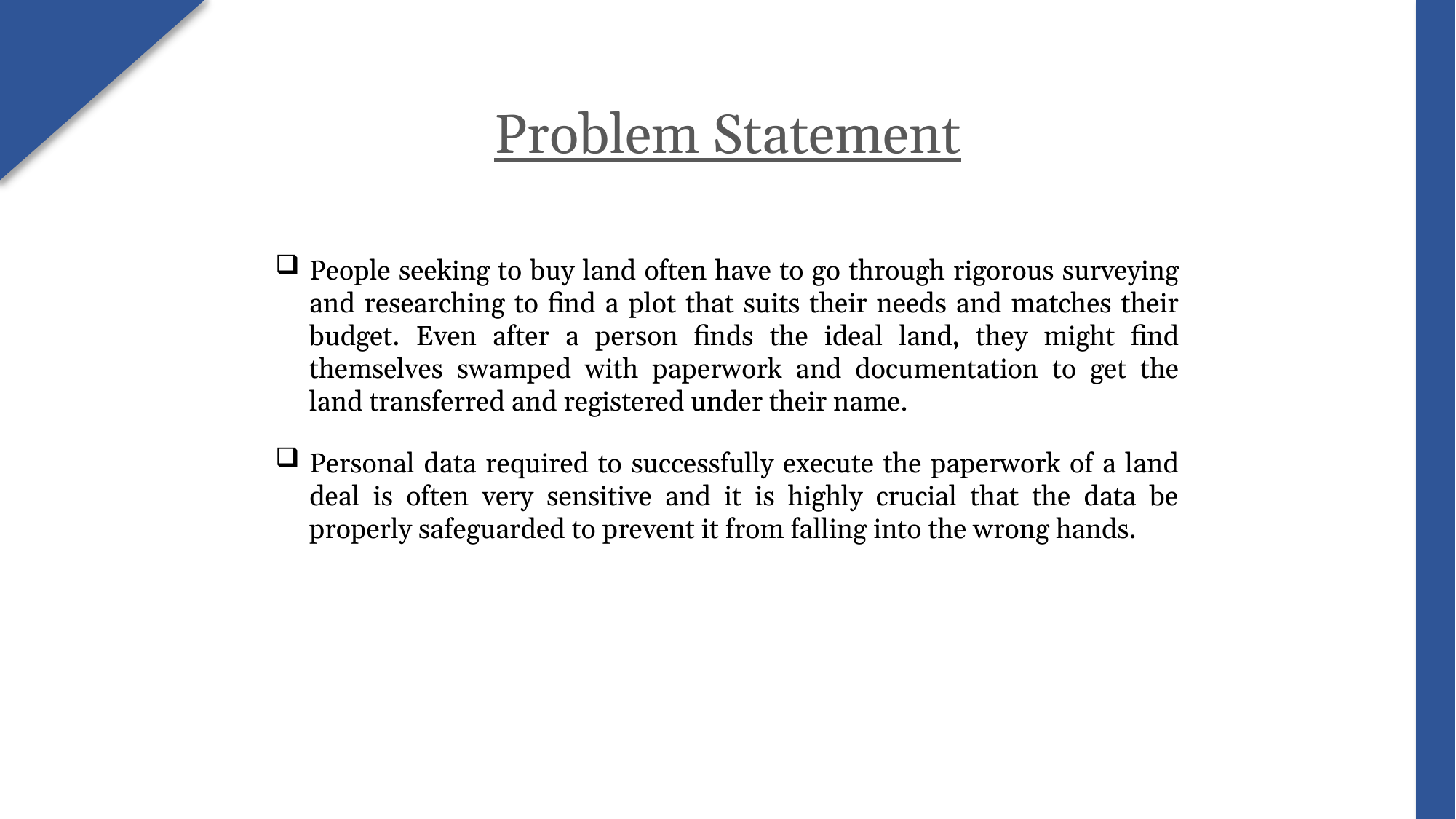

Problem Statement
People seeking to buy land often have to go through rigorous surveying and researching to find a plot that suits their needs and matches their budget. Even after a person finds the ideal land, they might find themselves swamped with paperwork and documentation to get the land transferred and registered under their name.
Personal data required to successfully execute the paperwork of a land deal is often very sensitive and it is highly crucial that the data be properly safeguarded to prevent it from falling into the wrong hands.